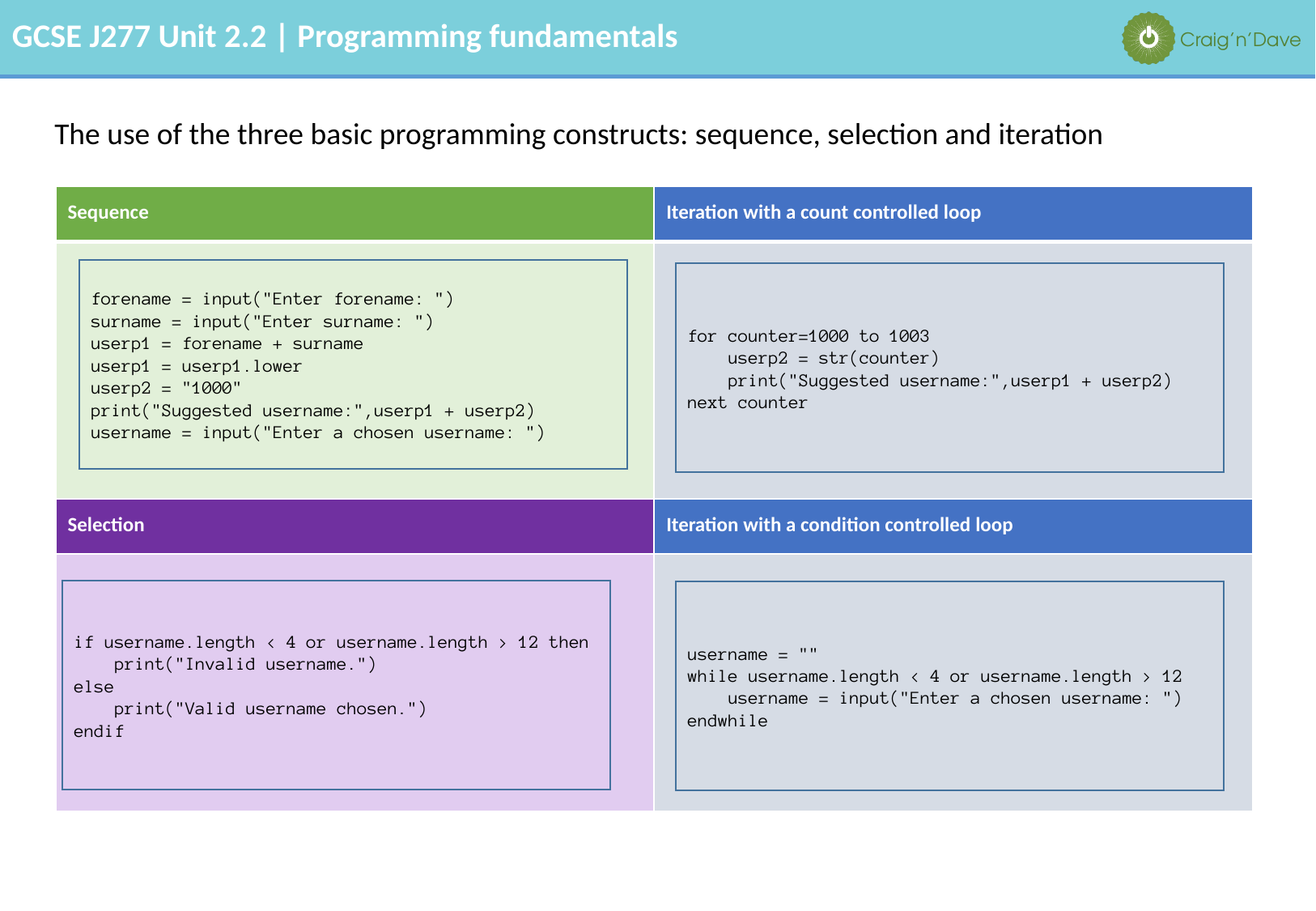

# The use of the three basic programming constructs: sequence, selection and iteration
| Sequence | Iteration with a count controlled loop |
| --- | --- |
|  |  |
| Selection | Iteration with a condition controlled loop |
|  |  |
forename = input("Enter forename: ")
surname = input("Enter surname: ")
userp1 = forename + surname
userp1 = userp1.lower
userp2 = "1000"
print("Suggested username:",userp1 + userp2)
username = input("Enter a chosen username: ")
for counter=1000 to 1003
    userp2 = str(counter)
    print("Suggested username:",userp1 + userp2)
next counter
if username.length < 4 or username.length > 12 then
    print("Invalid username.")
else
    print("Valid username chosen.")
endif
username = ""
while username.length < 4 or username.length > 12
    username = input("Enter a chosen username: ")
endwhile